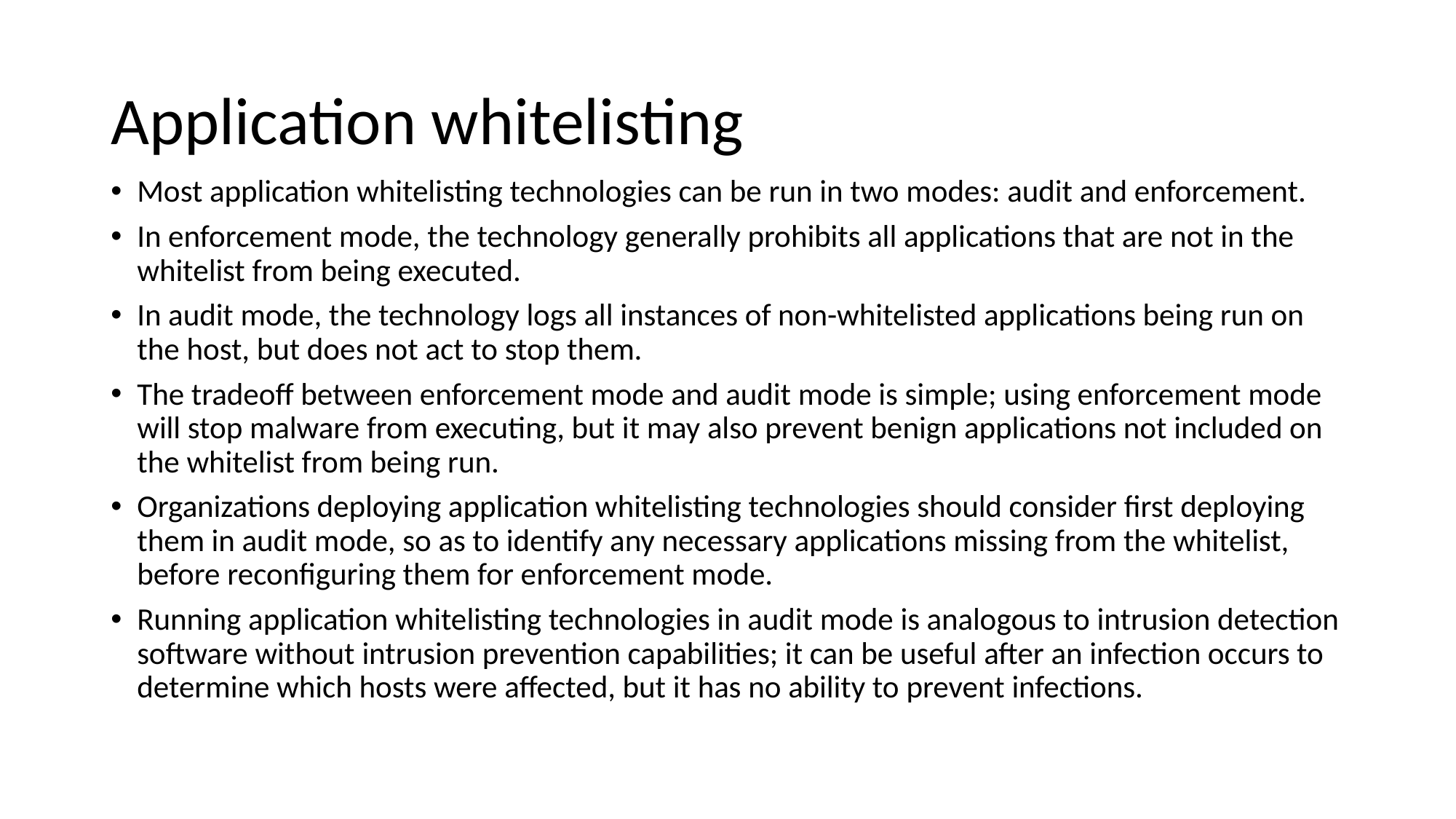

# Application whitelisting
Most application whitelisting technologies can be run in two modes: audit and enforcement.
In enforcement mode, the technology generally prohibits all applications that are not in the whitelist from being executed.
In audit mode, the technology logs all instances of non-whitelisted applications being run on the host, but does not act to stop them.
The tradeoff between enforcement mode and audit mode is simple; using enforcement mode will stop malware from executing, but it may also prevent benign applications not included on the whitelist from being run.
Organizations deploying application whitelisting technologies should consider first deploying them in audit mode, so as to identify any necessary applications missing from the whitelist, before reconfiguring them for enforcement mode.
Running application whitelisting technologies in audit mode is analogous to intrusion detection software without intrusion prevention capabilities; it can be useful after an infection occurs to determine which hosts were affected, but it has no ability to prevent infections.